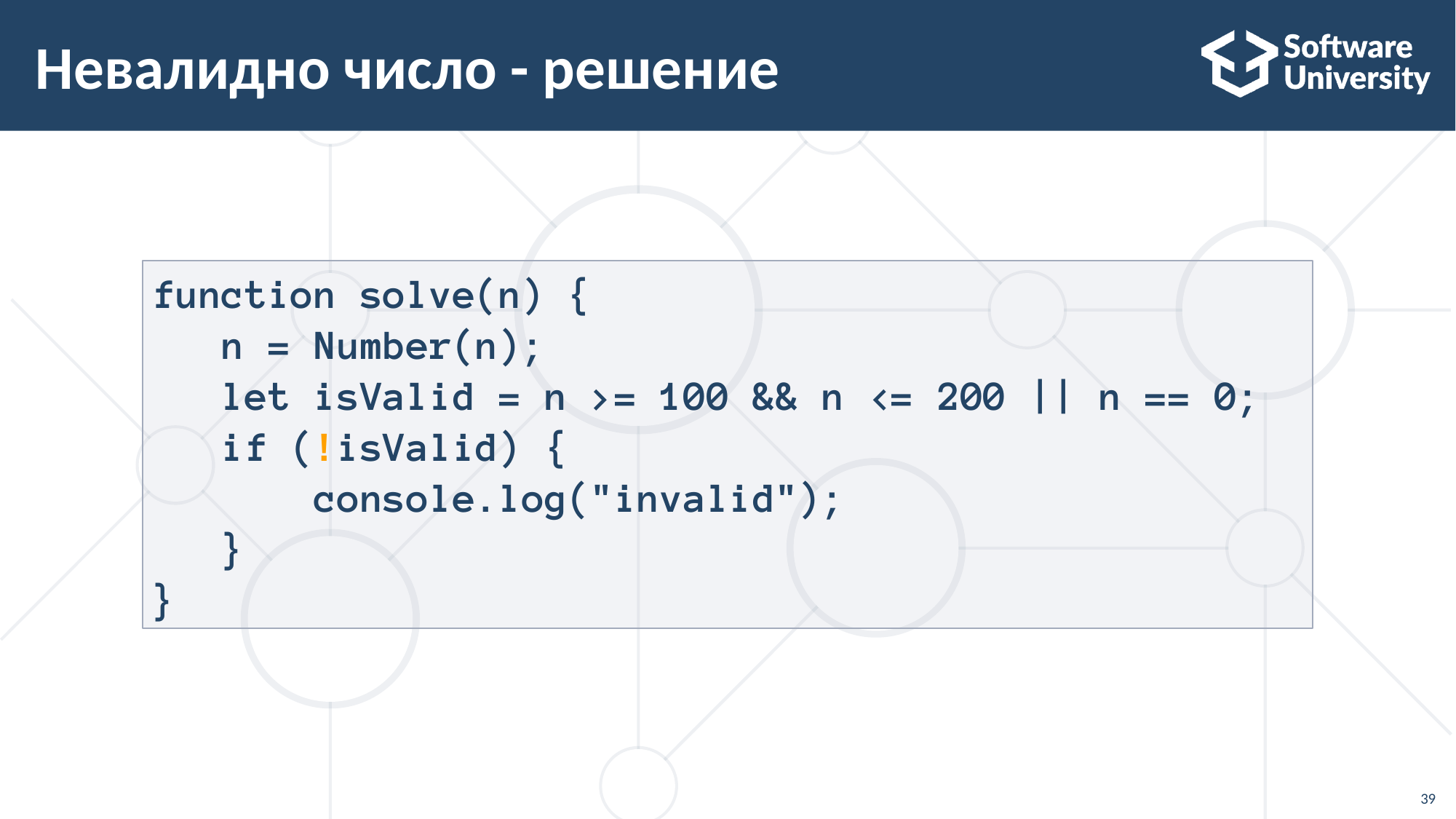

# Невалидно число - решение
function solve(n) {
   n = Number(n);
   let isValid = n >= 100 && n <= 200 || n == 0;
   if (!isValid) {
       console.log("invalid");
   }
}
39